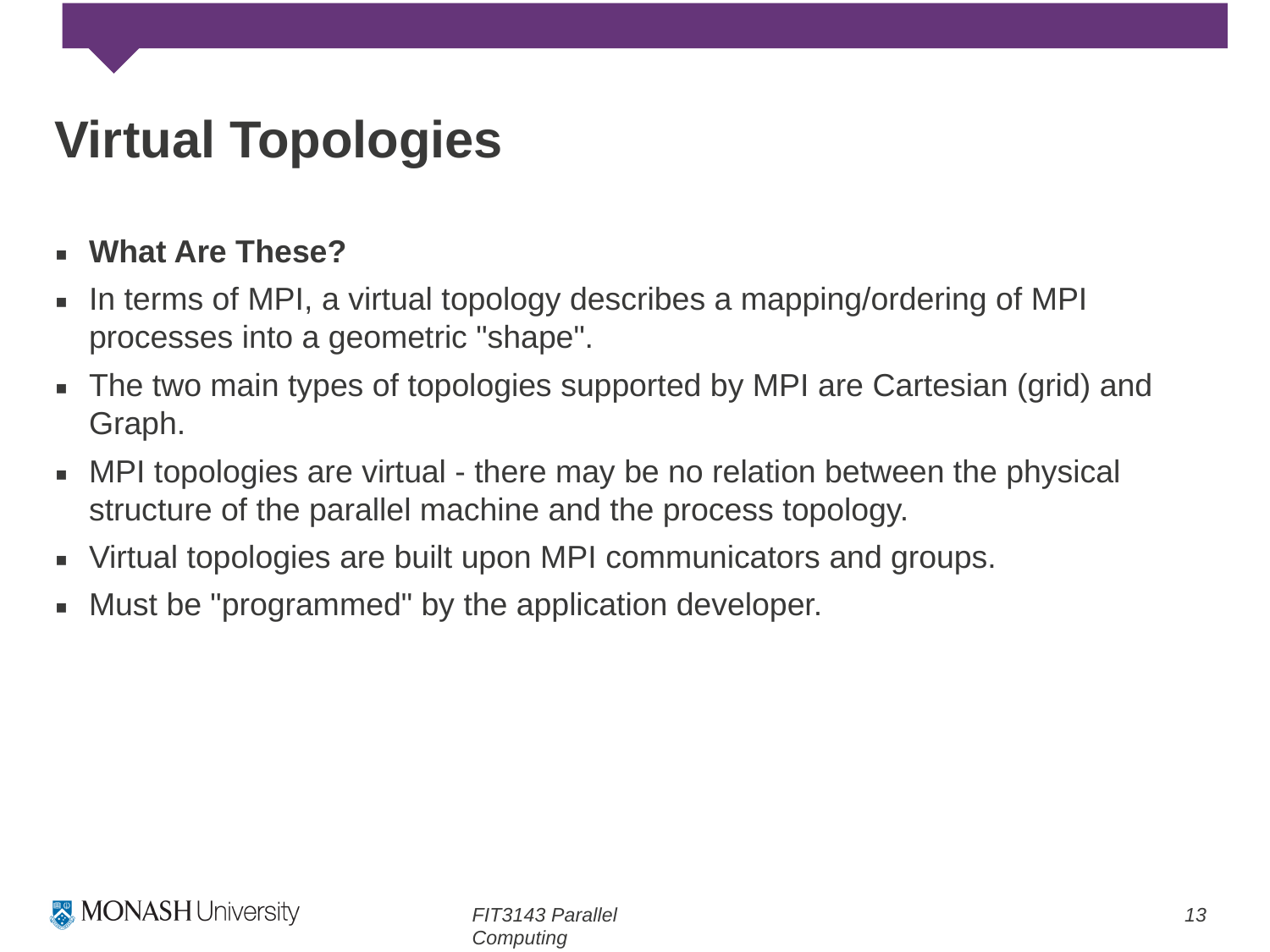

# Virtual Topologies
What Are These?
In terms of MPI, a virtual topology describes a mapping/ordering of MPI processes into a geometric "shape".
The two main types of topologies supported by MPI are Cartesian (grid) and Graph.
MPI topologies are virtual - there may be no relation between the physical structure of the parallel machine and the process topology.
Virtual topologies are built upon MPI communicators and groups.
Must be "programmed" by the application developer.